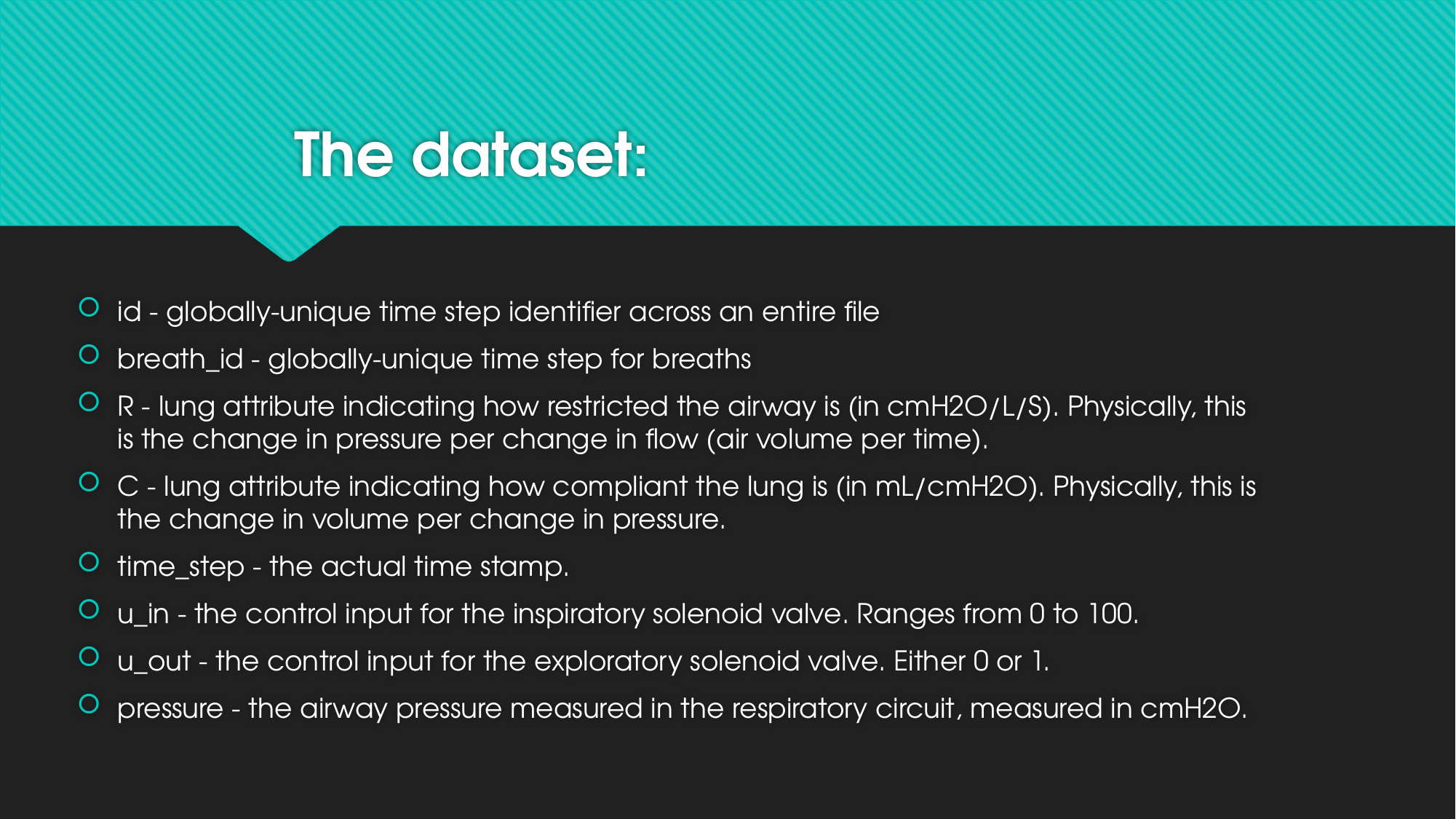

# The dataset:

id - globally-unique time step identifier across an entire file
breath_id - globally-unique time step for breaths
R - lung attribute indicating how restricted the airway is (in cmH2O/L/S). Physically, this is the change in pressure per change in flow (air volume per time).
C - lung attribute indicating how compliant the lung is (in mL/cmH2O). Physically, this is the change in volume per change in pressure.
time_step - the actual time stamp.
u_in - the control input for the inspiratory solenoid valve. Ranges from 0 to 100.
u_out - the control input for the exploratory solenoid valve. Either 0 or 1.
pressure - the airway pressure measured in the respiratory circuit, measured in cmH2O.